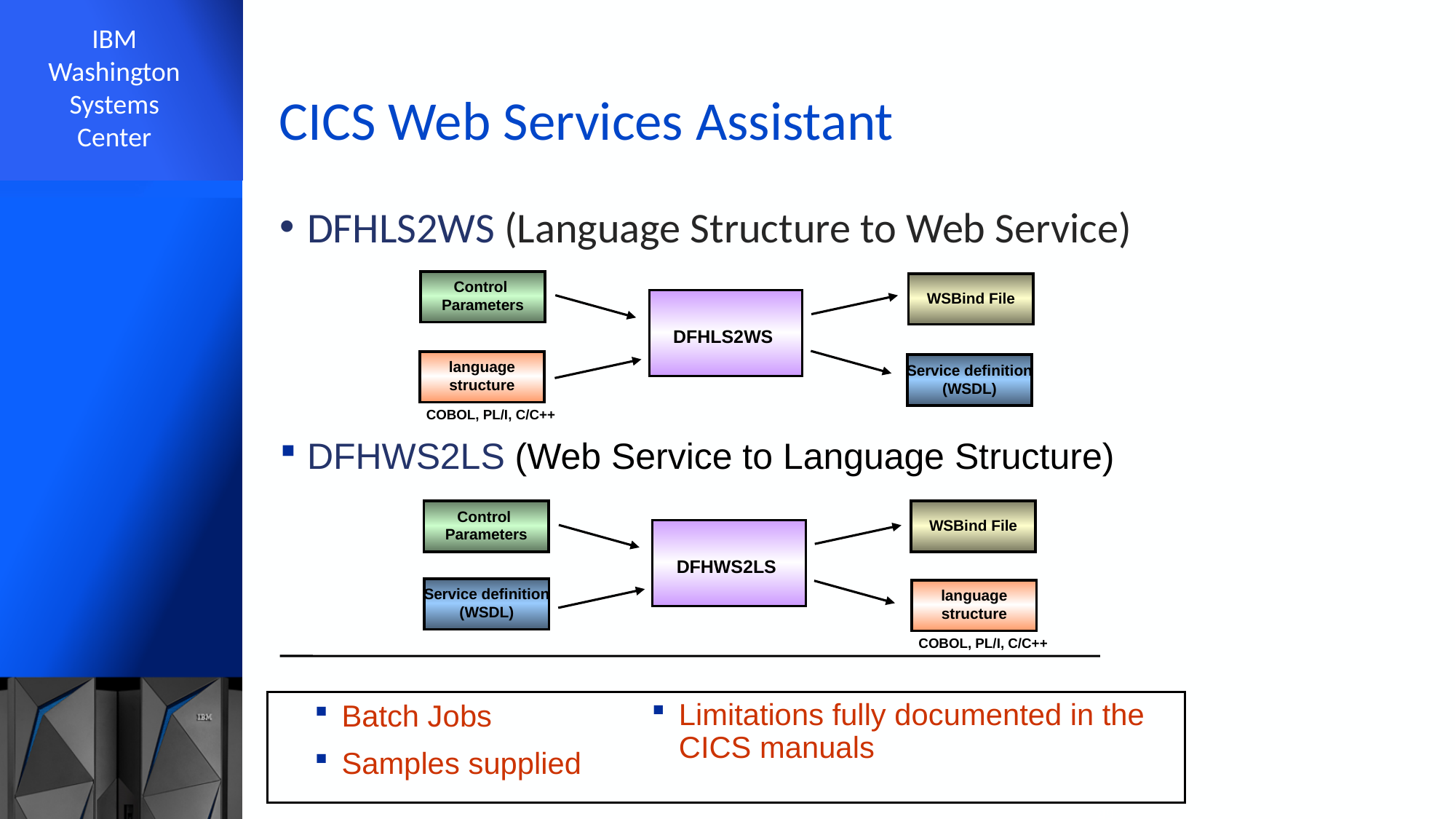

# CICS Web Services Assistant
DFHLS2WS (Language Structure to Web Service)

Control
Parameters
WSBind File

DFHLS2WS

language
structure
Service definition
(WSDL)

COBOL, PL/I, C/C++
DFHWS2LS (Web Service to Language Structure)

Control
Parameters
WSBind File

DFHWS2LS
Service definition
(WSDL)
language
structure

COBOL, PL/I, C/C++

Limitations fully documented in the CICS manuals
Batch Jobs
Samples supplied

49